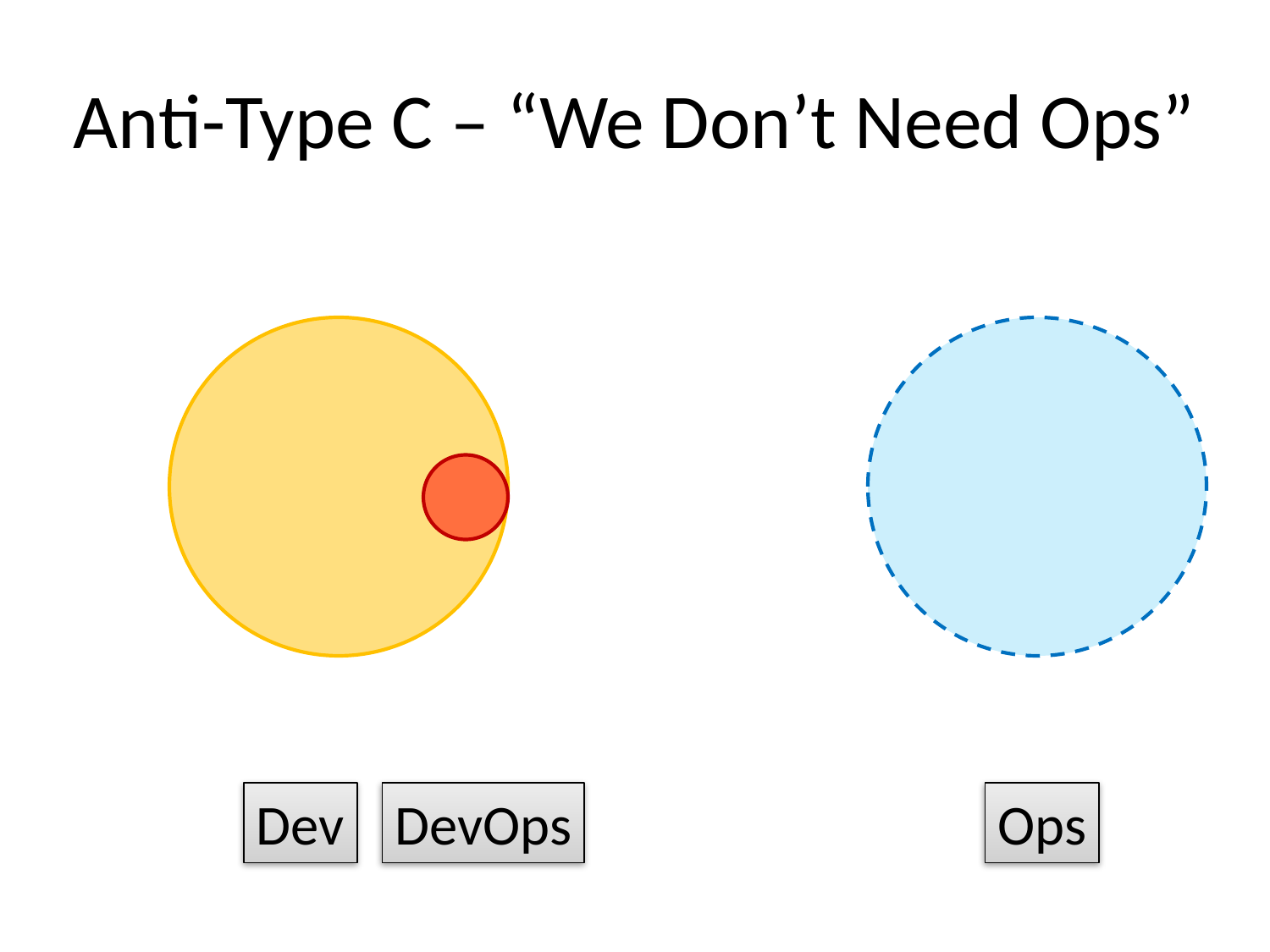

# Anti-Type C – “We Don’t Need Ops”

Dev
DevOps
Ops